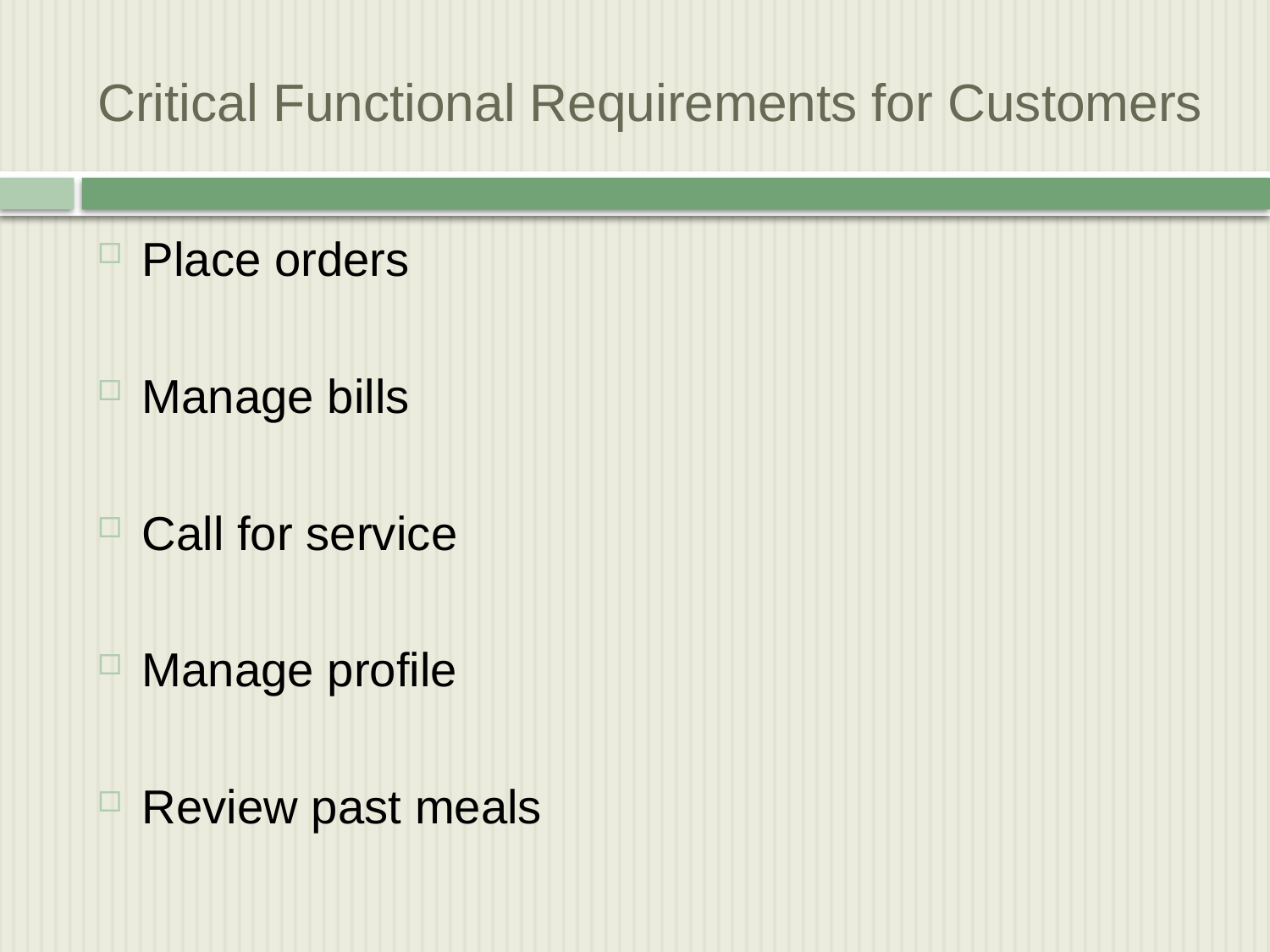

# Critical Functional Requirements for Customers
Place orders

Manage bills

Call for service

Manage profile

Review past meals